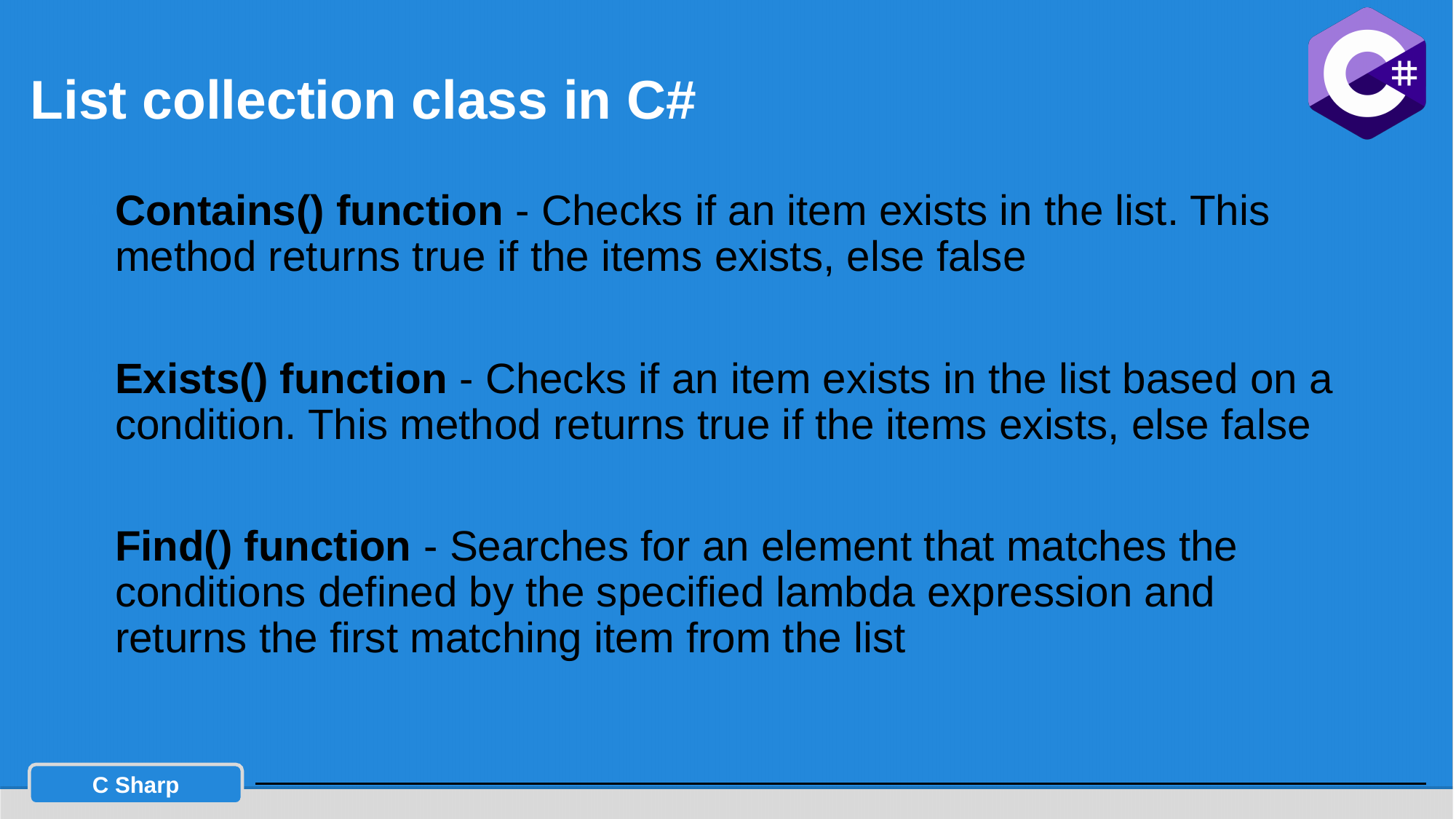

# List collection class in C#
Contains() function - Checks if an item exists in the list. This method returns true if the items exists, else false

Exists() function - Checks if an item exists in the list based on a condition. This method returns true if the items exists, else false

Find() function - Searches for an element that matches the conditions defined by the specified lambda expression and returns the first matching item from the list